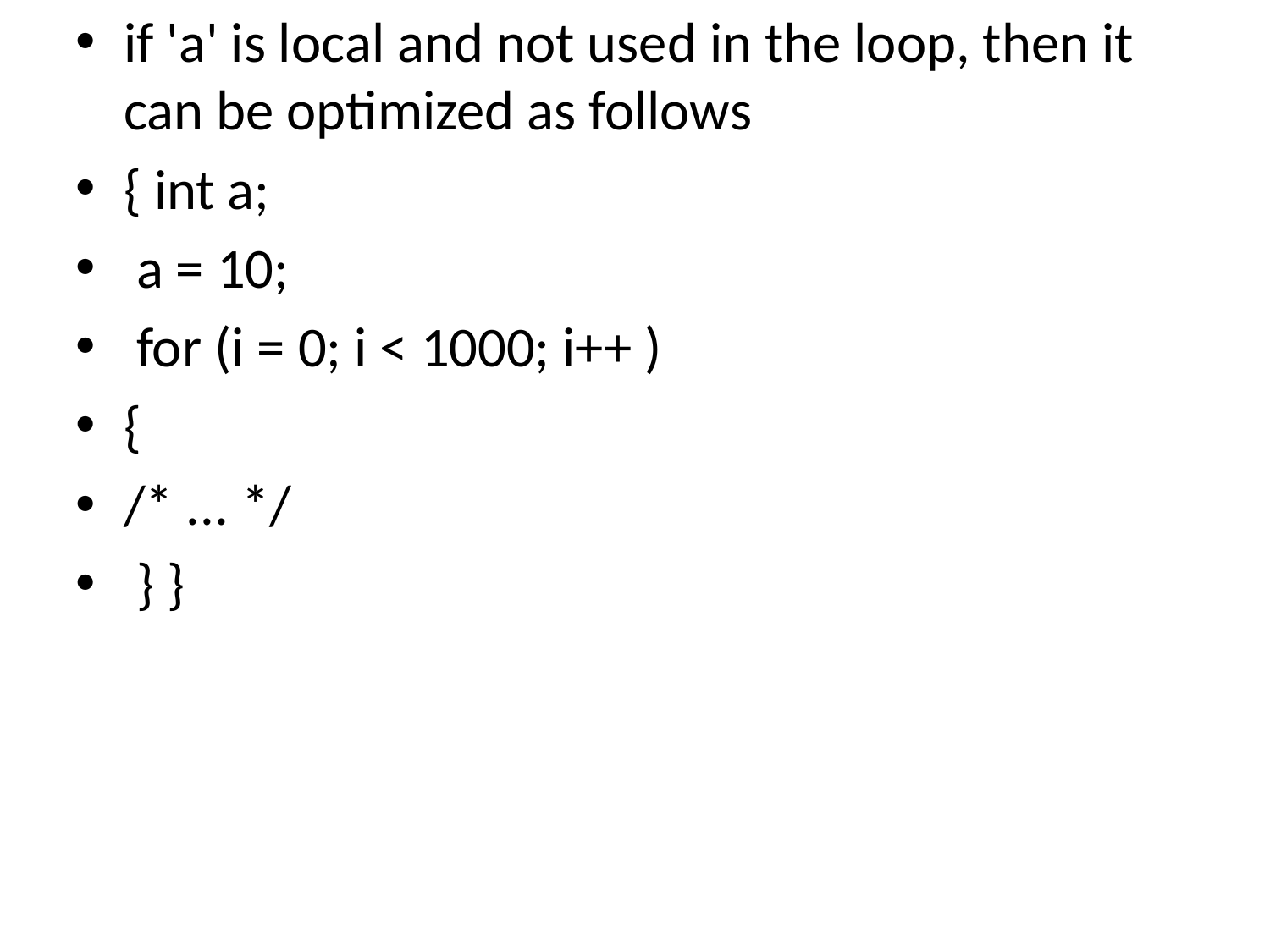

if 'a' is local and not used in the loop, then it can be optimized as follows
{ int a;
 a = 10;
 for (i = 0; i < 1000; i++ )
{
/* ... */
 } }